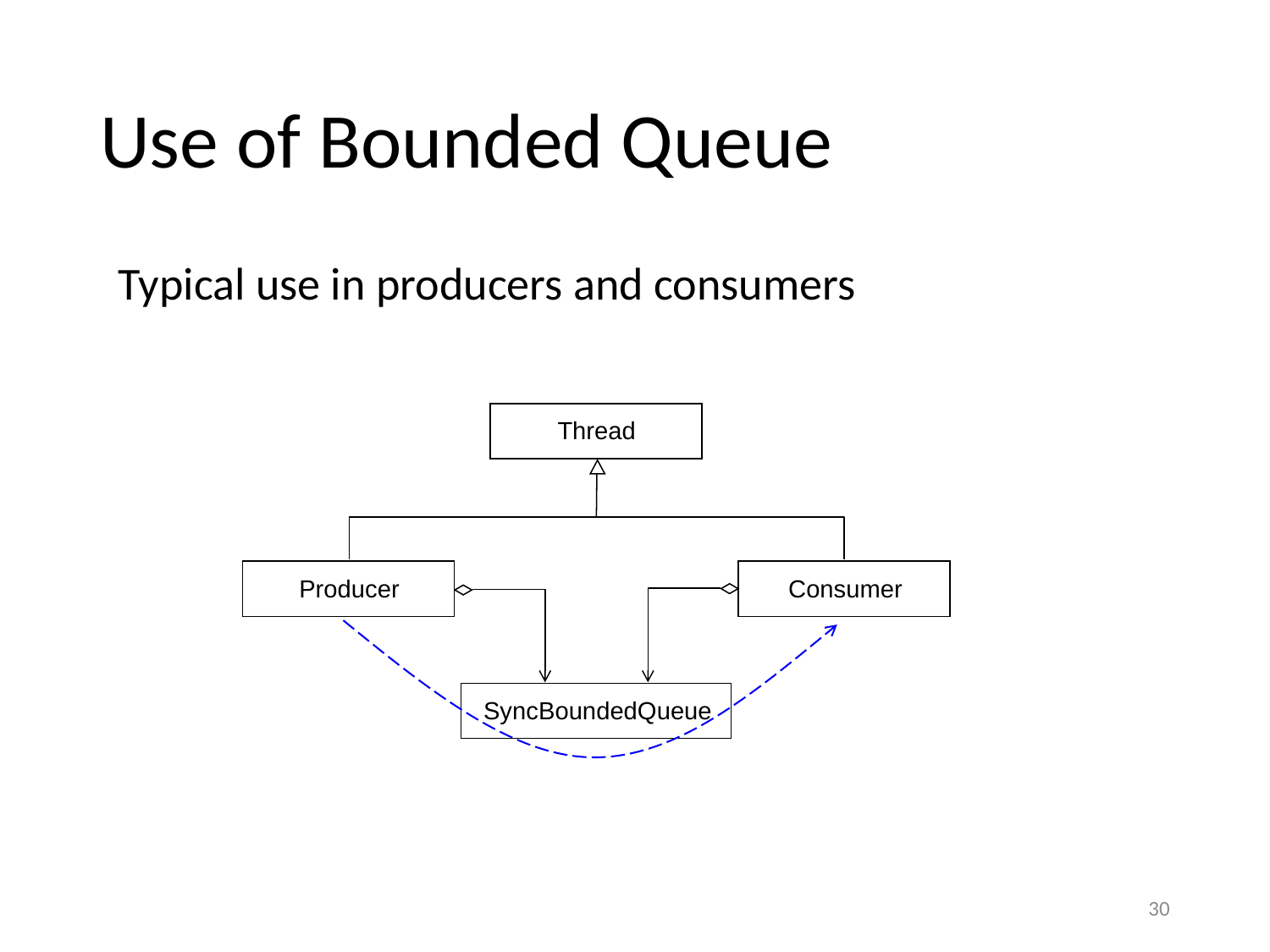

# Use of Bounded Queue
Typical use in producers and consumers

Thread

Producer

Consumer

SyncBoundedQueue
30